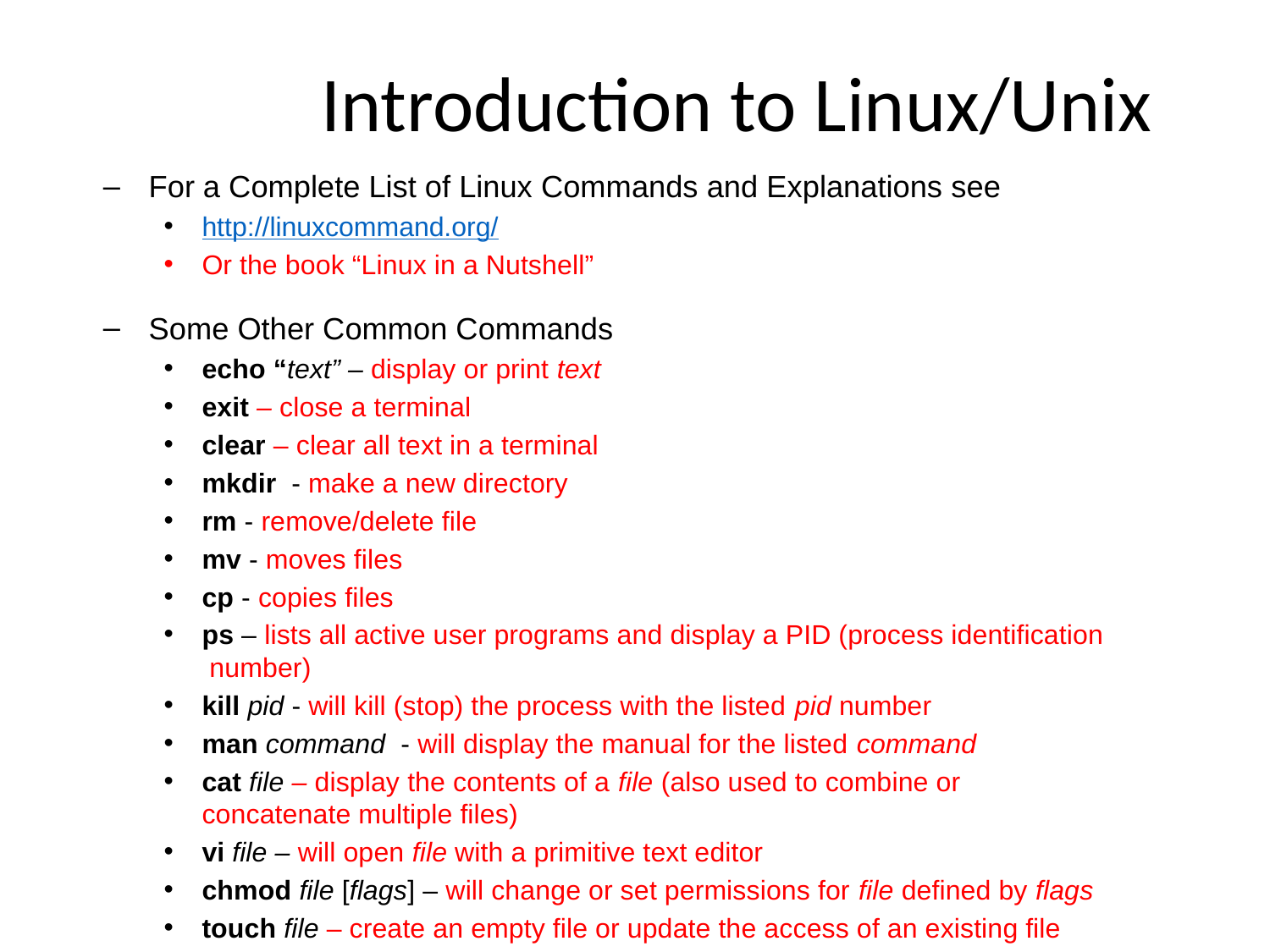

Introduction to Linux/Unix
For a Complete List of Linux Commands and Explanations see
http://linuxcommand.org/
Or the book “Linux in a Nutshell”

Some Other Common Commands
echo “text” – display or print text
exit – close a terminal
clear – clear all text in a terminal
mkdir  - make a new directory
rm - remove/delete file
mv - moves files
cp - copies files
ps – lists all active user programs and display a PID (process identification   	      number)
kill pid - will kill (stop) the process with the listed pid number
man command  - will display the manual for the listed command
cat file – display the contents of a file (also used to combine or 			            concatenate multiple files)
vi file – will open file with a primitive text editor
chmod file [flags] – will change or set permissions for file defined by flags
touch file – create an empty file or update the access of an existing file